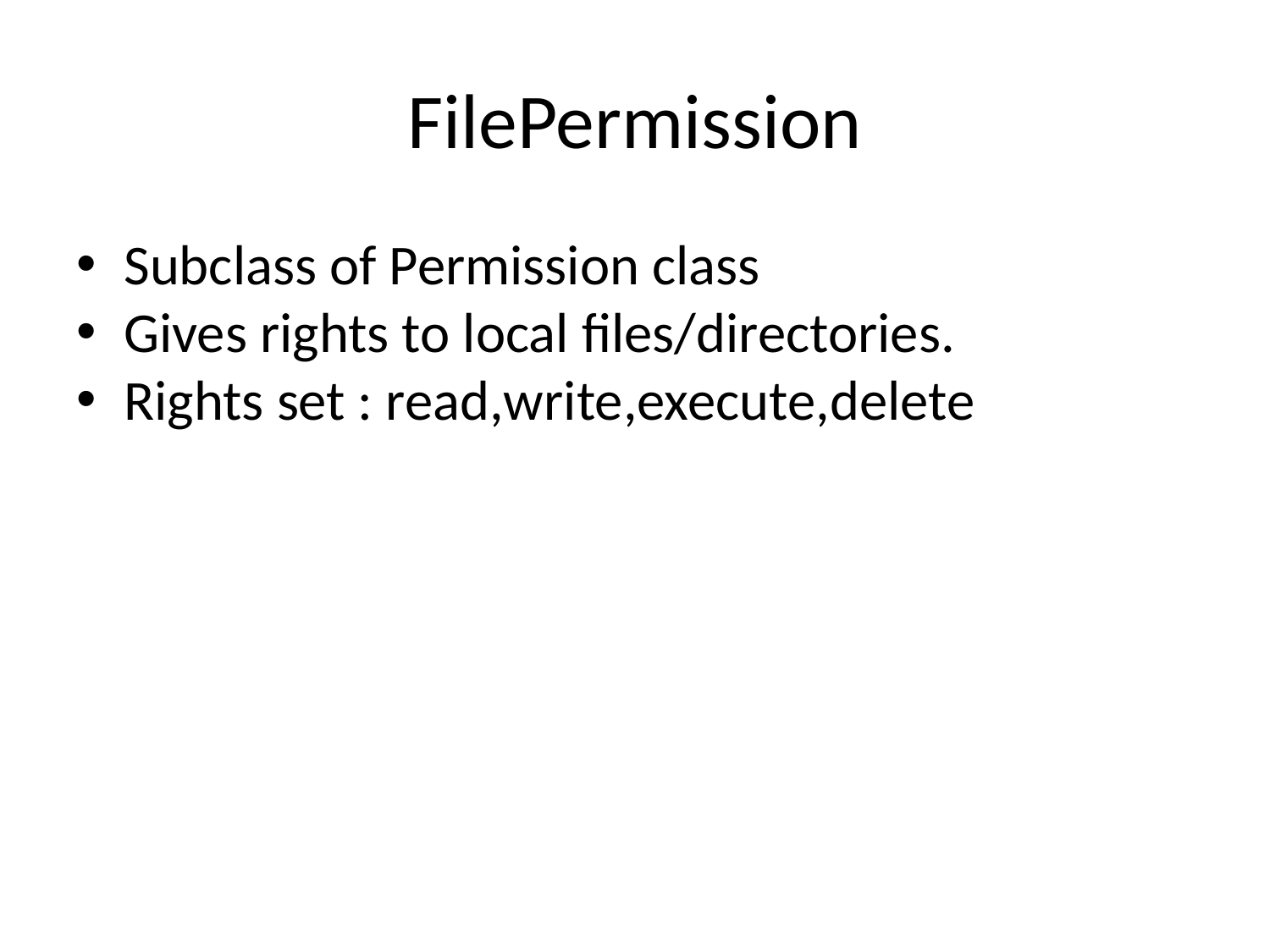

# FilePermission
Subclass of Permission class
Gives rights to local files/directories.
Rights set : read,write,execute,delete